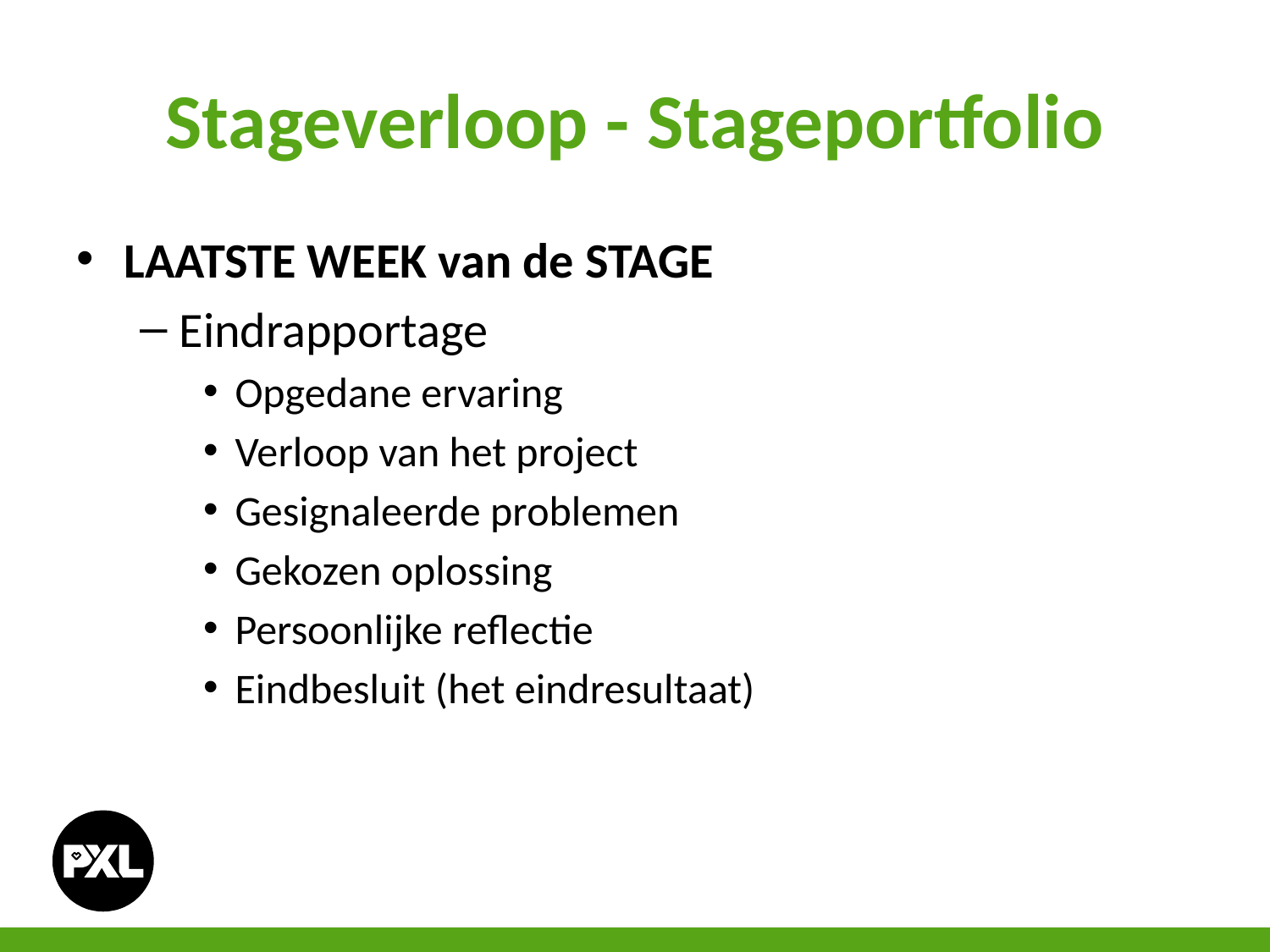

# Stageverloop - Stageportfolio
LAATSTE WEEK van de STAGE
Eindrapportage
Opgedane ervaring
Verloop van het project
Gesignaleerde problemen
Gekozen oplossing
Persoonlijke reflectie
Eindbesluit (het eindresultaat)